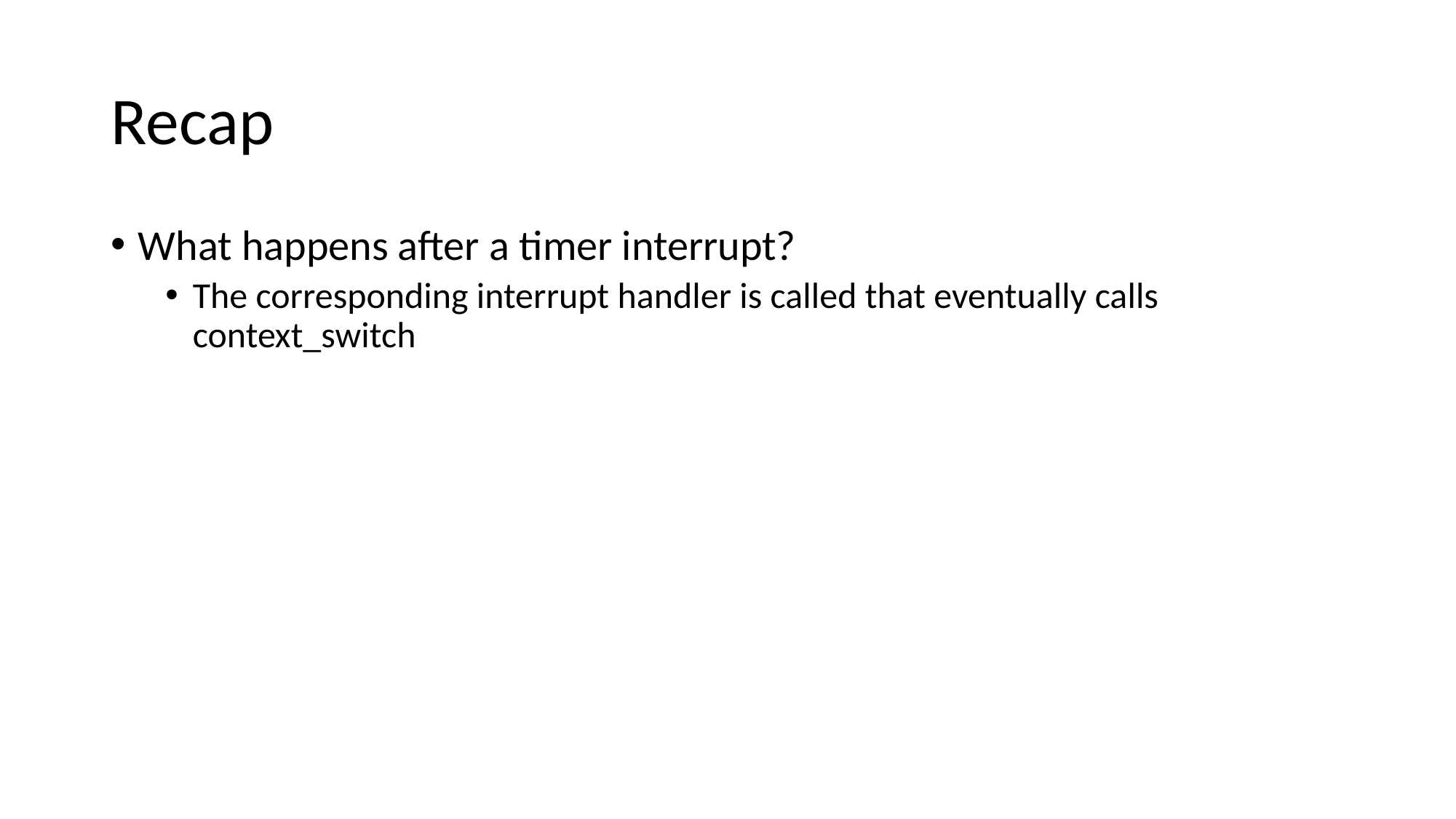

# Recap
What happens after a timer interrupt?
The corresponding interrupt handler is called that eventually calls context_switch